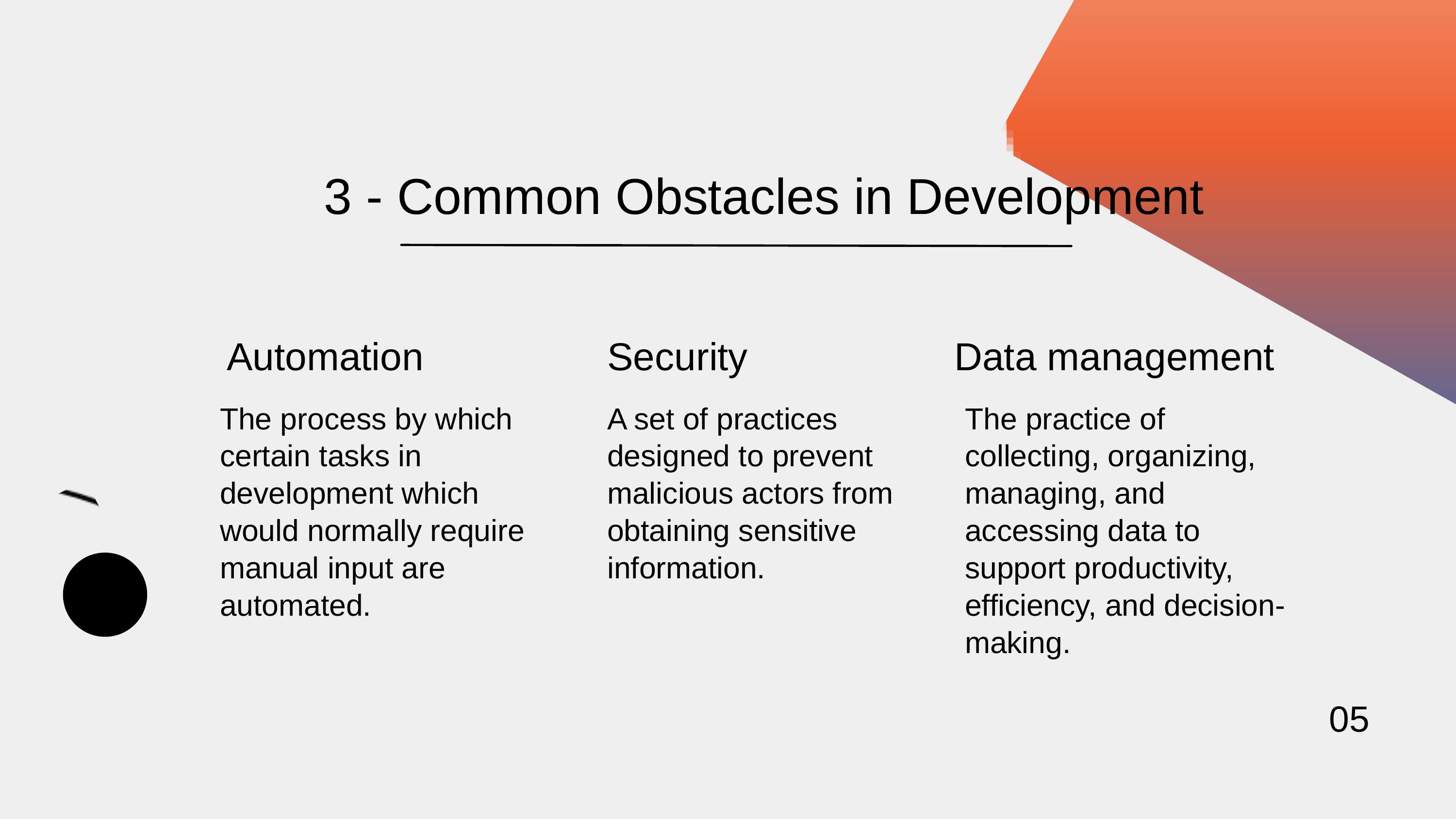

3 - Common Obstacles in Development

Automation
Data management
Security
The process by which certain tasks in development which would normally require manual input are automated.
A set of practices designed to prevent malicious actors from obtaining sensitive information.
The practice of collecting, organizing, managing, and accessing data to support productivity, efficiency, and decision-making.

05